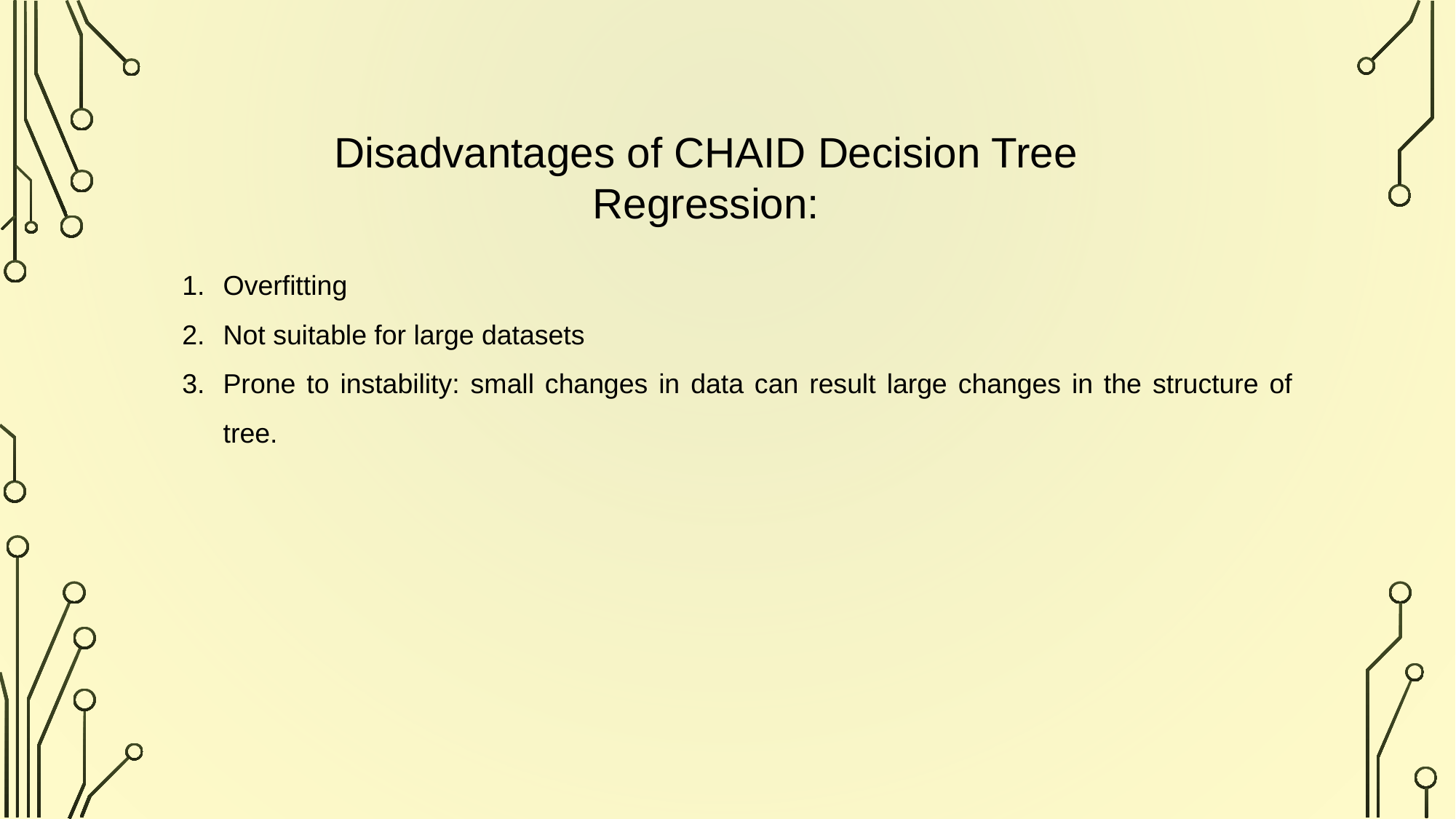

Disadvantages of CHAID Decision Tree Regression:
Overfitting
Not suitable for large datasets
Prone to instability: small changes in data can result large changes in the structure of tree.